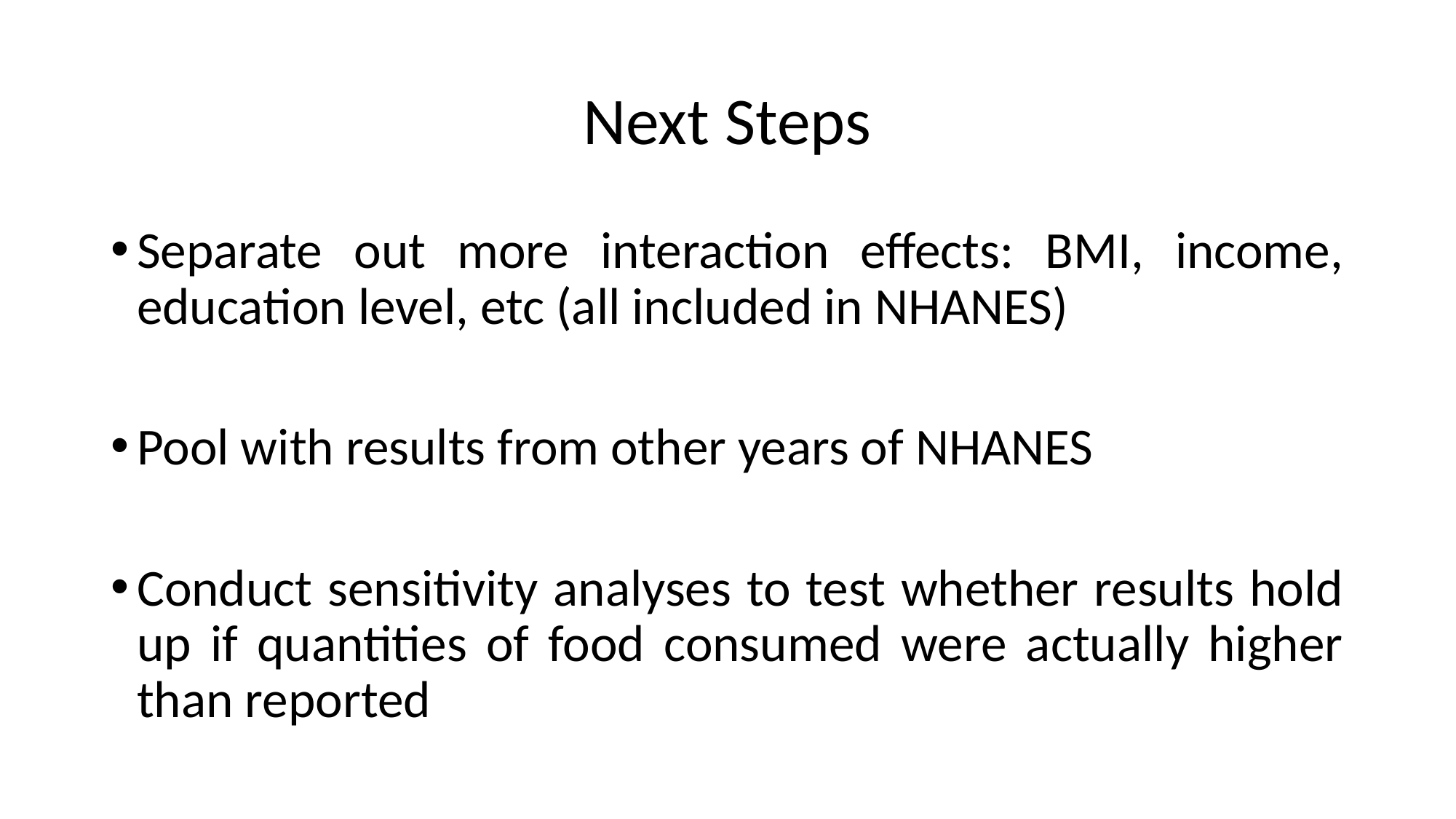

# Next Steps
Separate out more interaction effects: BMI, income, education level, etc (all included in NHANES)

Pool with results from other years of NHANES

Conduct sensitivity analyses to test whether results hold up if quantities of food consumed were actually higher than reported